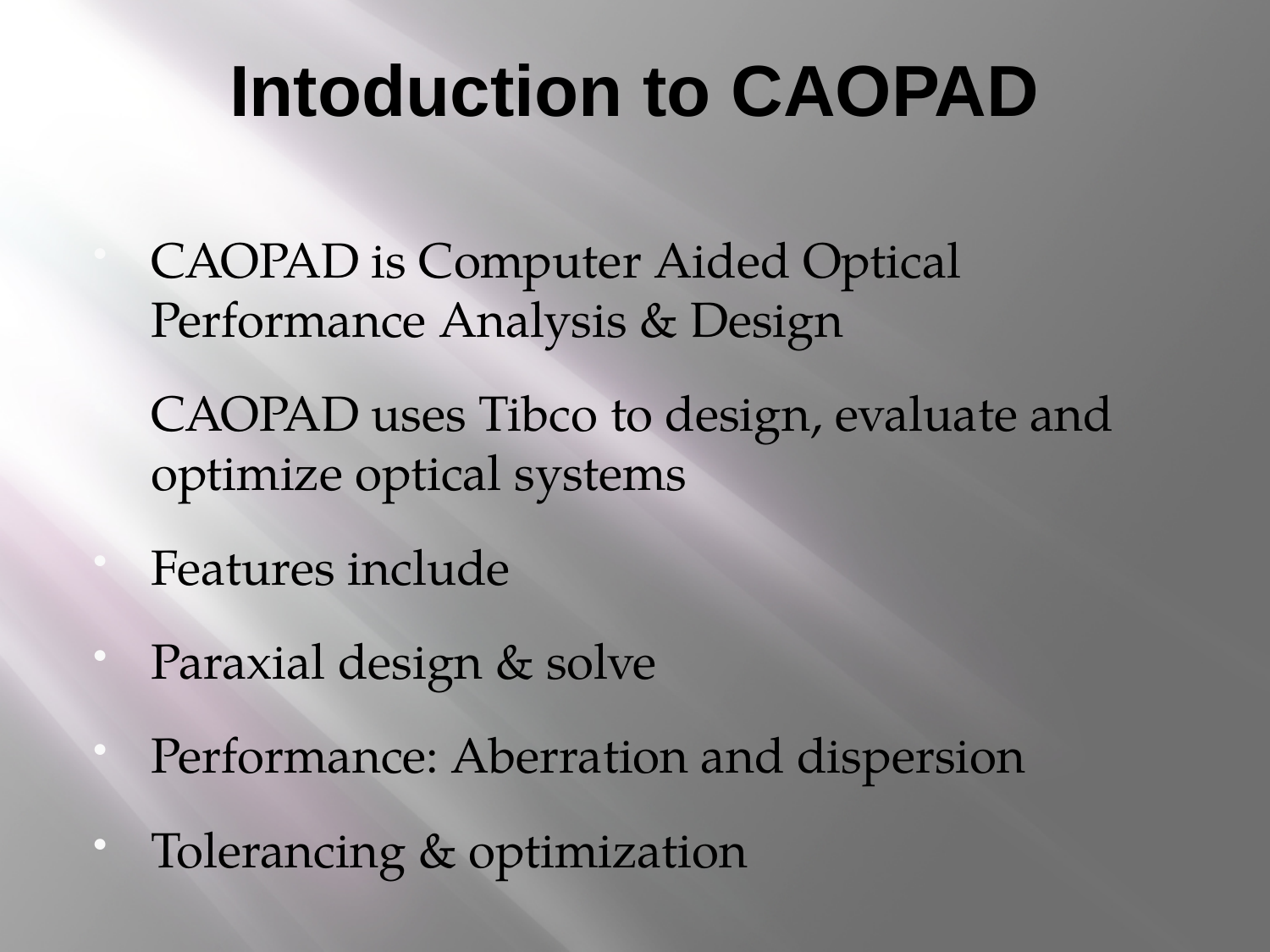

# Intoduction to CAOPAD
CAOPAD is Computer Aided Optical Performance Analysis & Design
CAOPAD uses Tibco to design, evaluate and optimize optical systems
Features include
Paraxial design & solve
Performance: Aberration and dispersion
Tolerancing & optimization